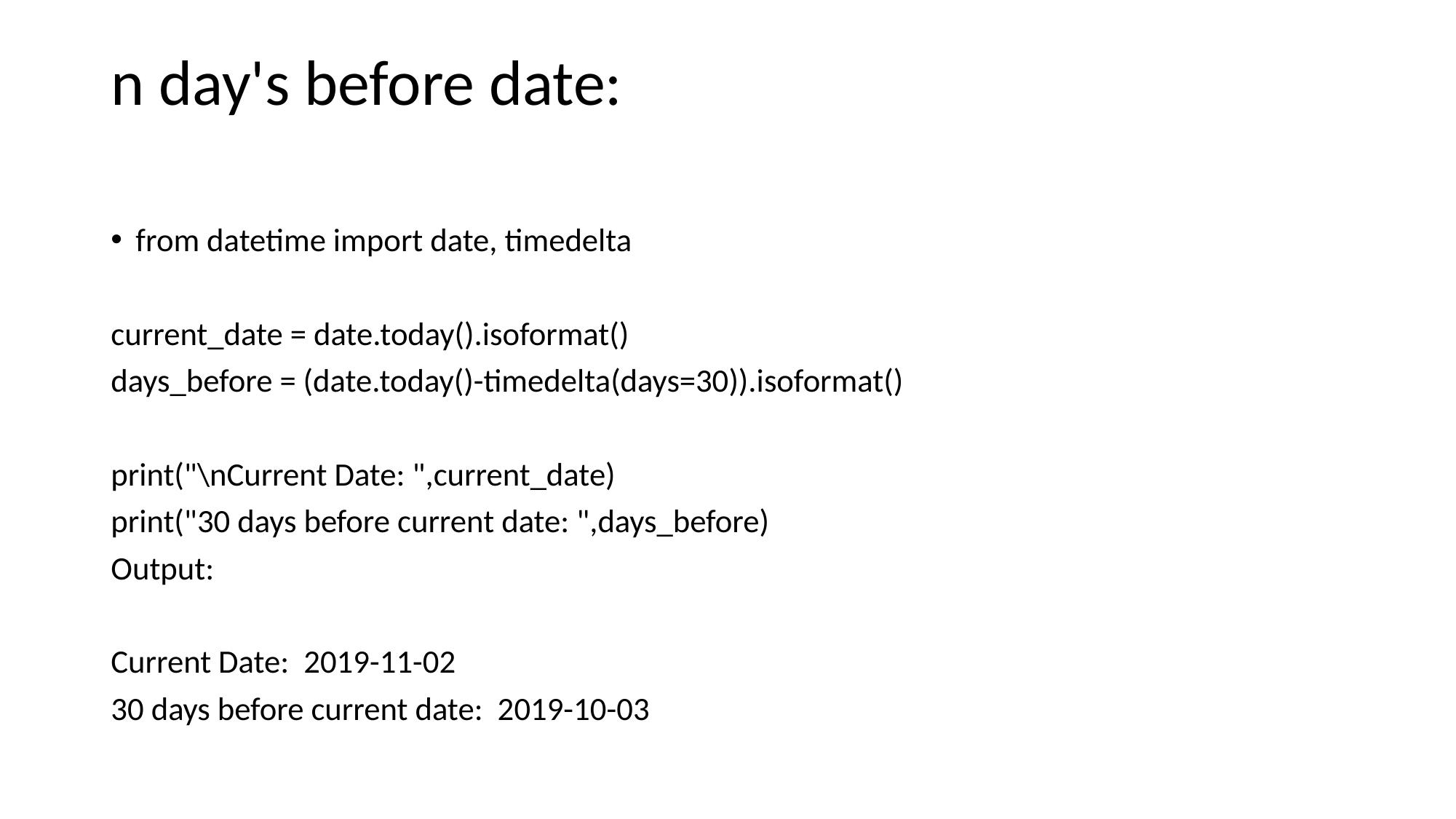

# n day's before date:
from datetime import date, timedelta

current_date = date.today().isoformat()
days_before = (date.today()-timedelta(days=30)).isoformat()

print("\nCurrent Date: ",current_date)
print("30 days before current date: ",days_before)
Output:

Current Date:  2019-11-02
30 days before current date:  2019-10-03